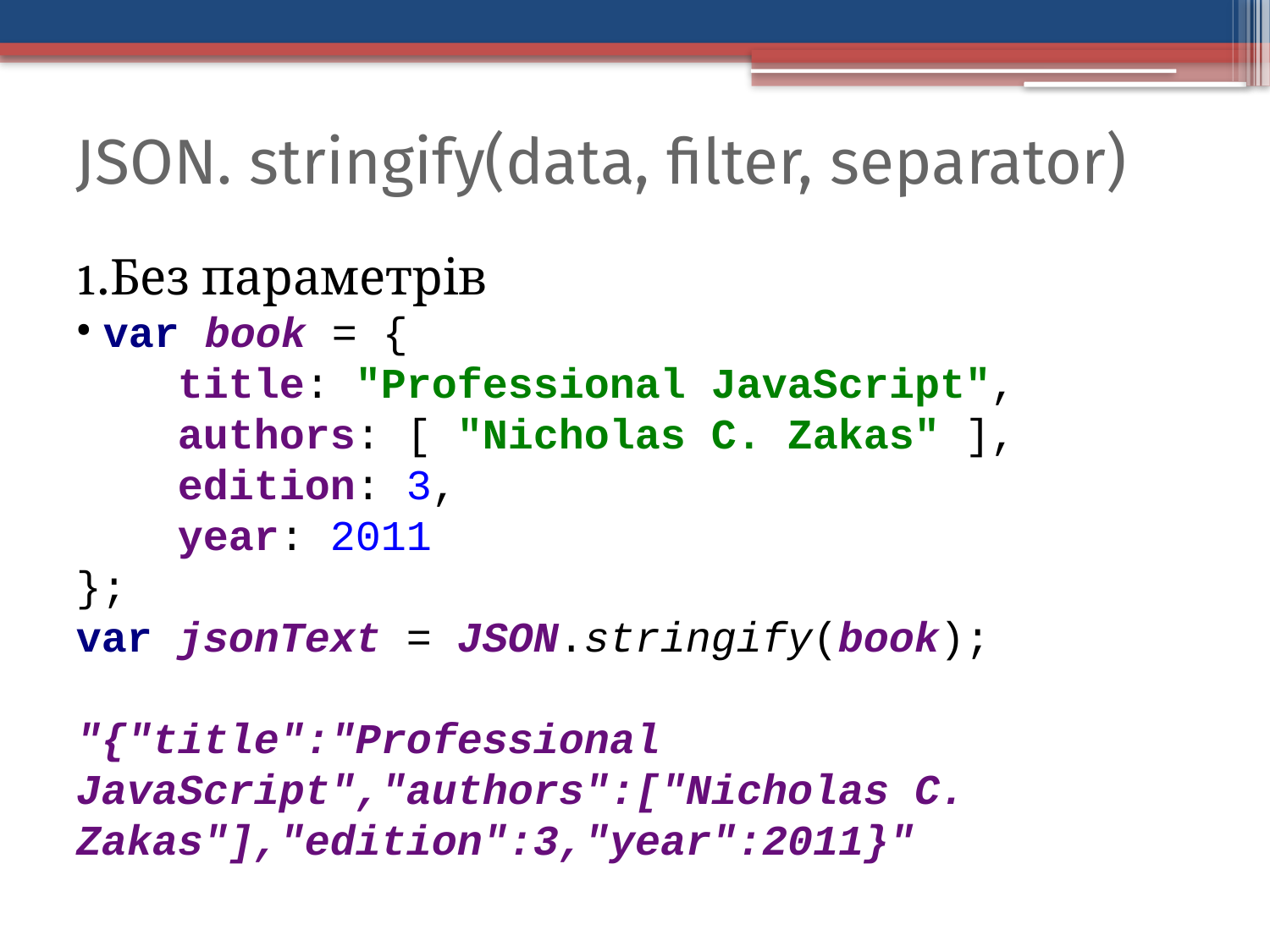

JSON. stringify(data, filter, separator)
Без параметрів

 var book = {
    title: "Professional JavaScript",
    authors: [ "Nicholas C. Zakas" ],
    edition: 3,
    year: 2011
};
var jsonText = JSON.stringify(book);

"{"title":"Professional JavaScript","authors":["Nicholas C. Zakas"],"edition":3,"year":2011}"